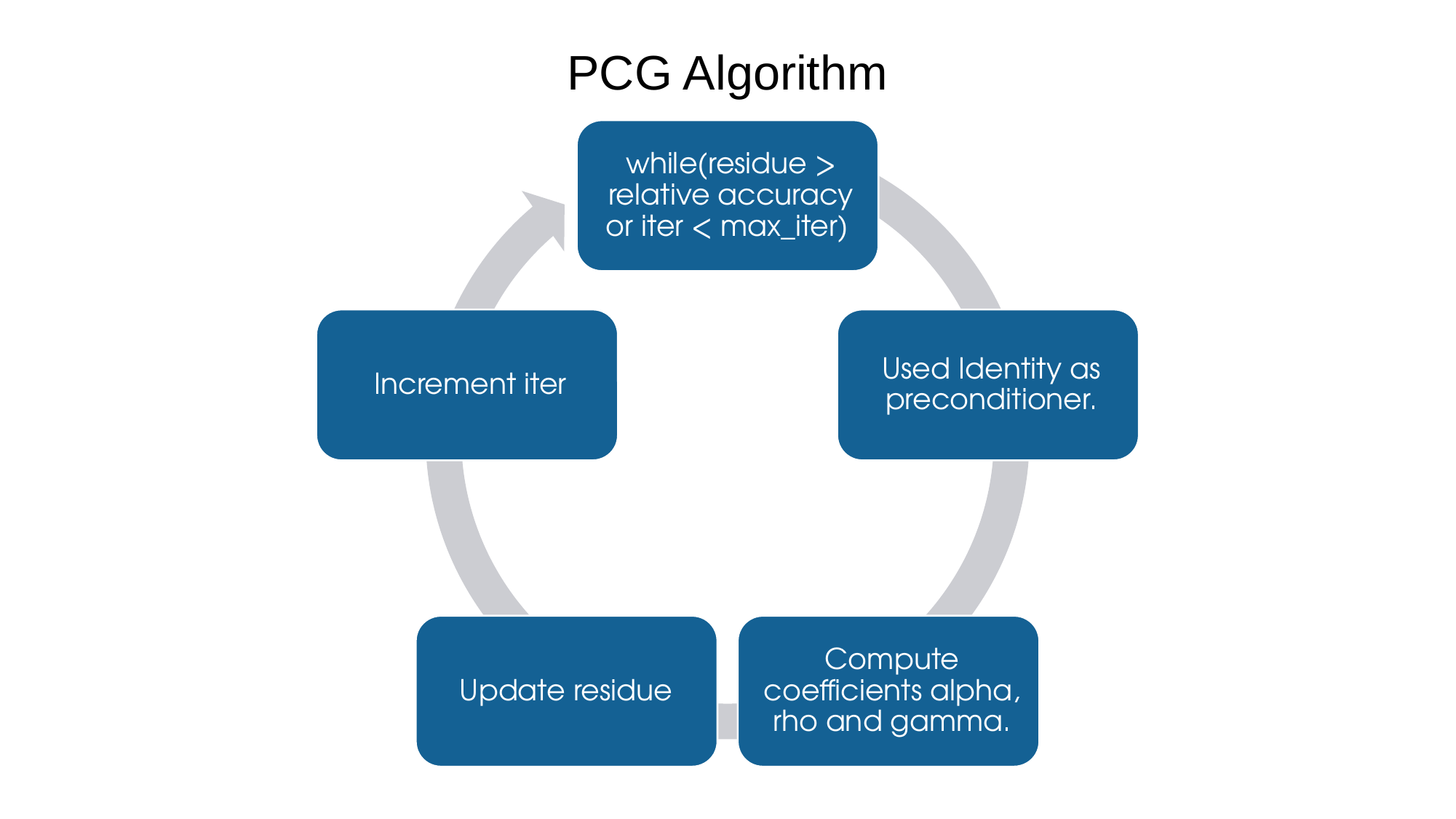

PCG Algorithm
while(residue > relative accuracy or iter < max_iter)
Used Identity as preconditioner.
Compute coefficients alpha, rho and gamma.
Update residue
Increment iter